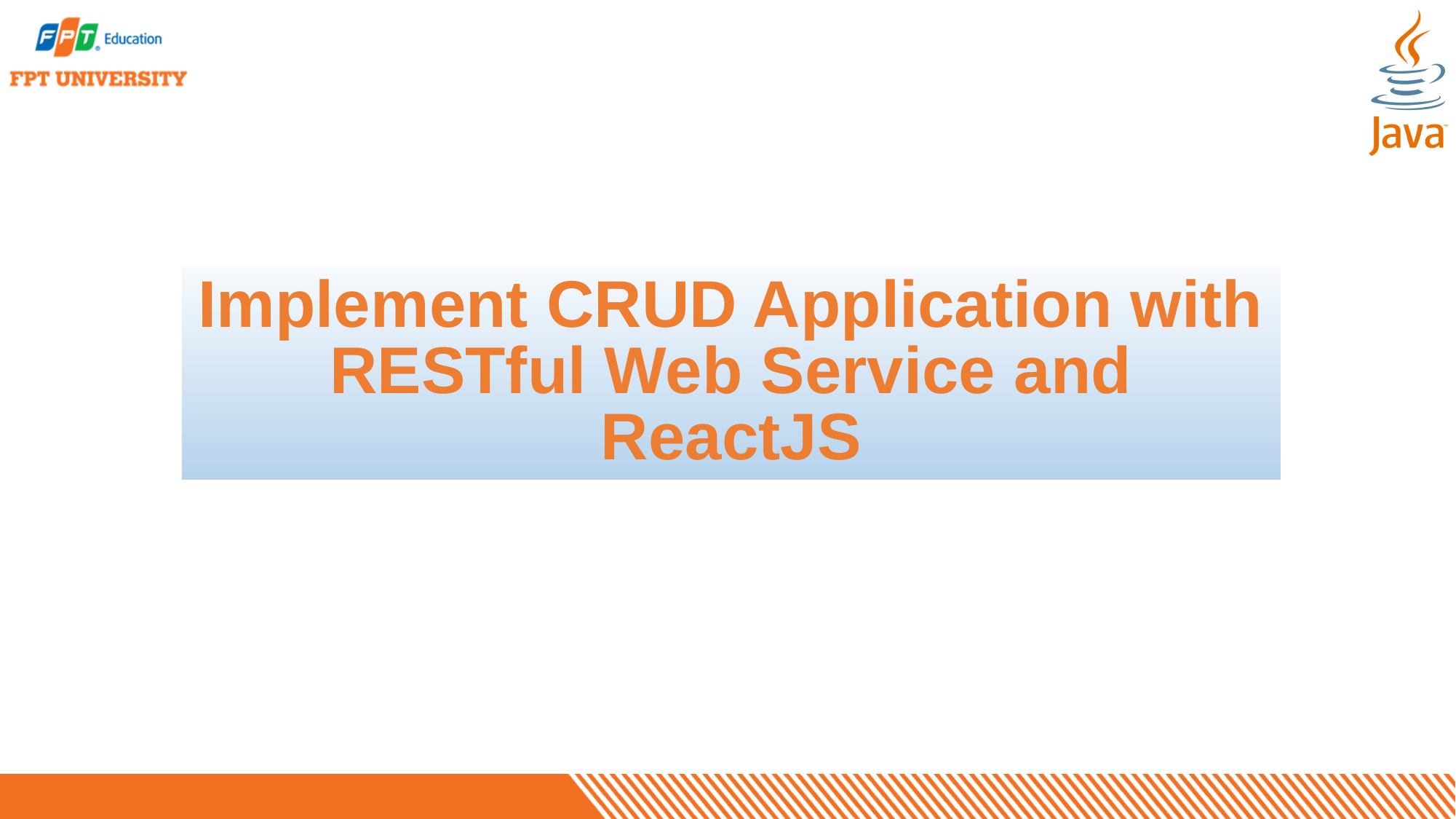

# Implement CRUD Application with RESTful Web Service and ReactJS